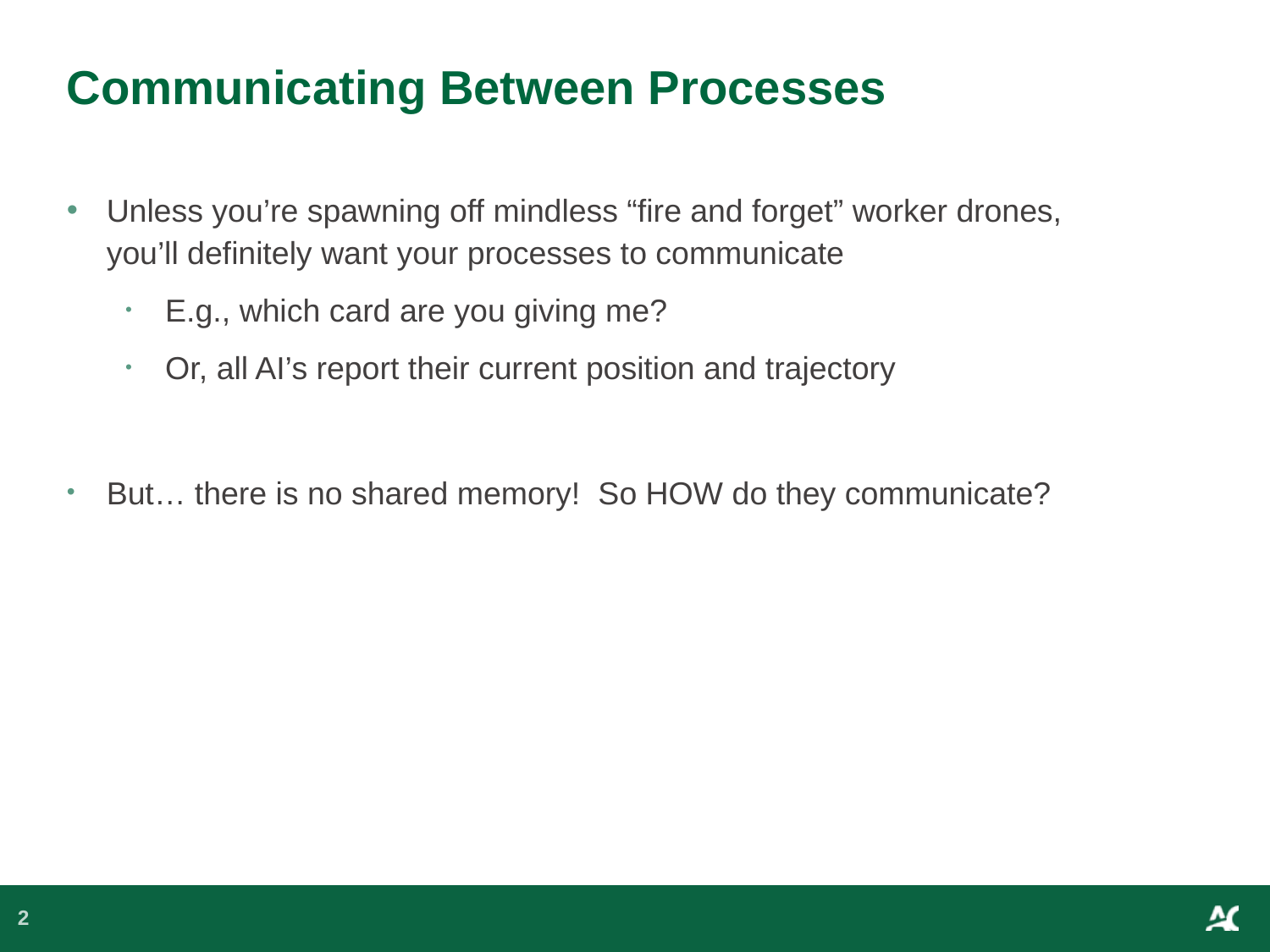

# Communicating Between Processes
Unless you’re spawning off mindless “fire and forget” worker drones, you’ll definitely want your processes to communicate
E.g., which card are you giving me?
Or, all AI’s report their current position and trajectory

But… there is no shared memory!  So HOW do they communicate?
2